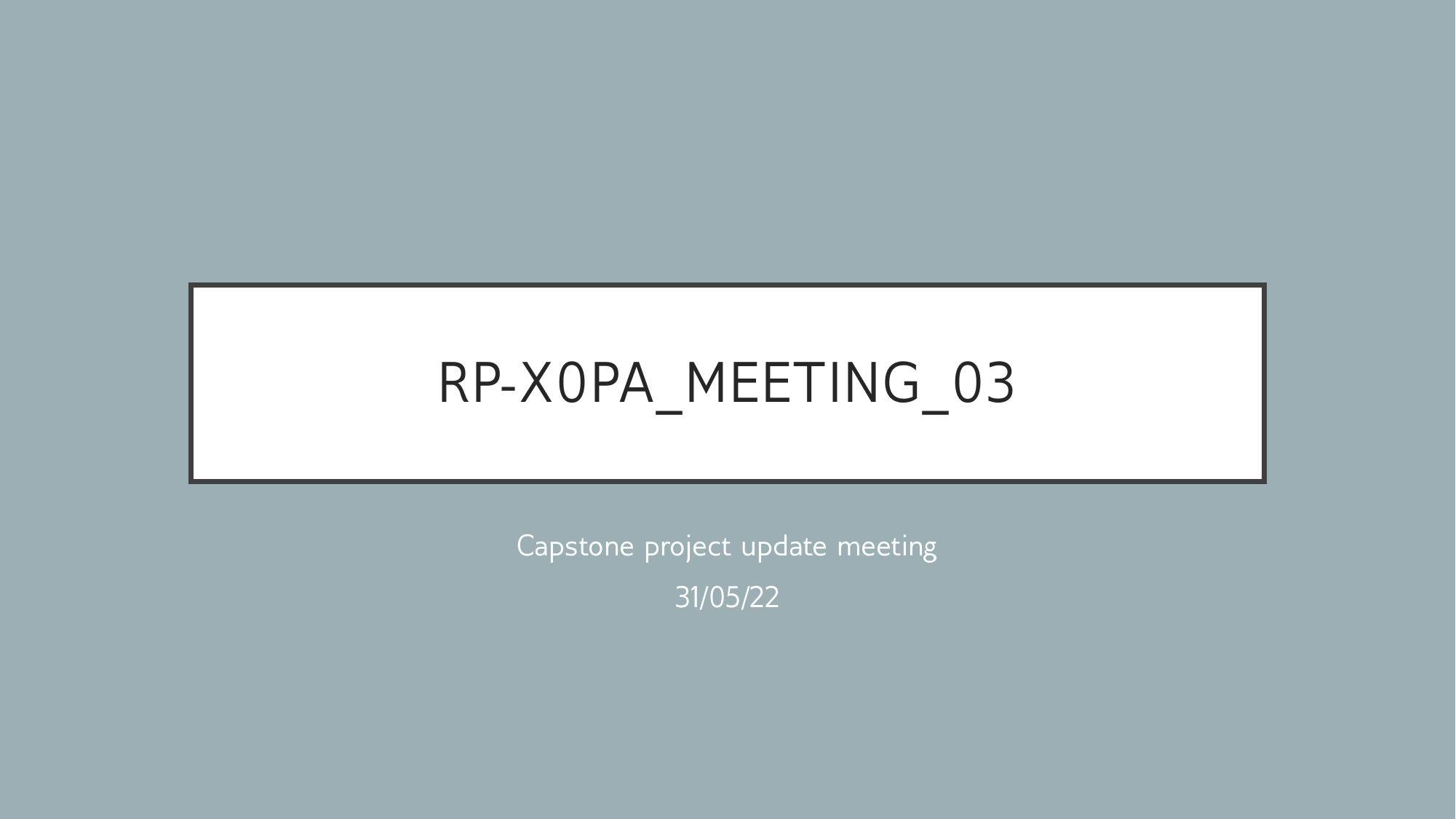

# RP-X0PA_Meeting_03
Capstone project update meeting
31/05/22